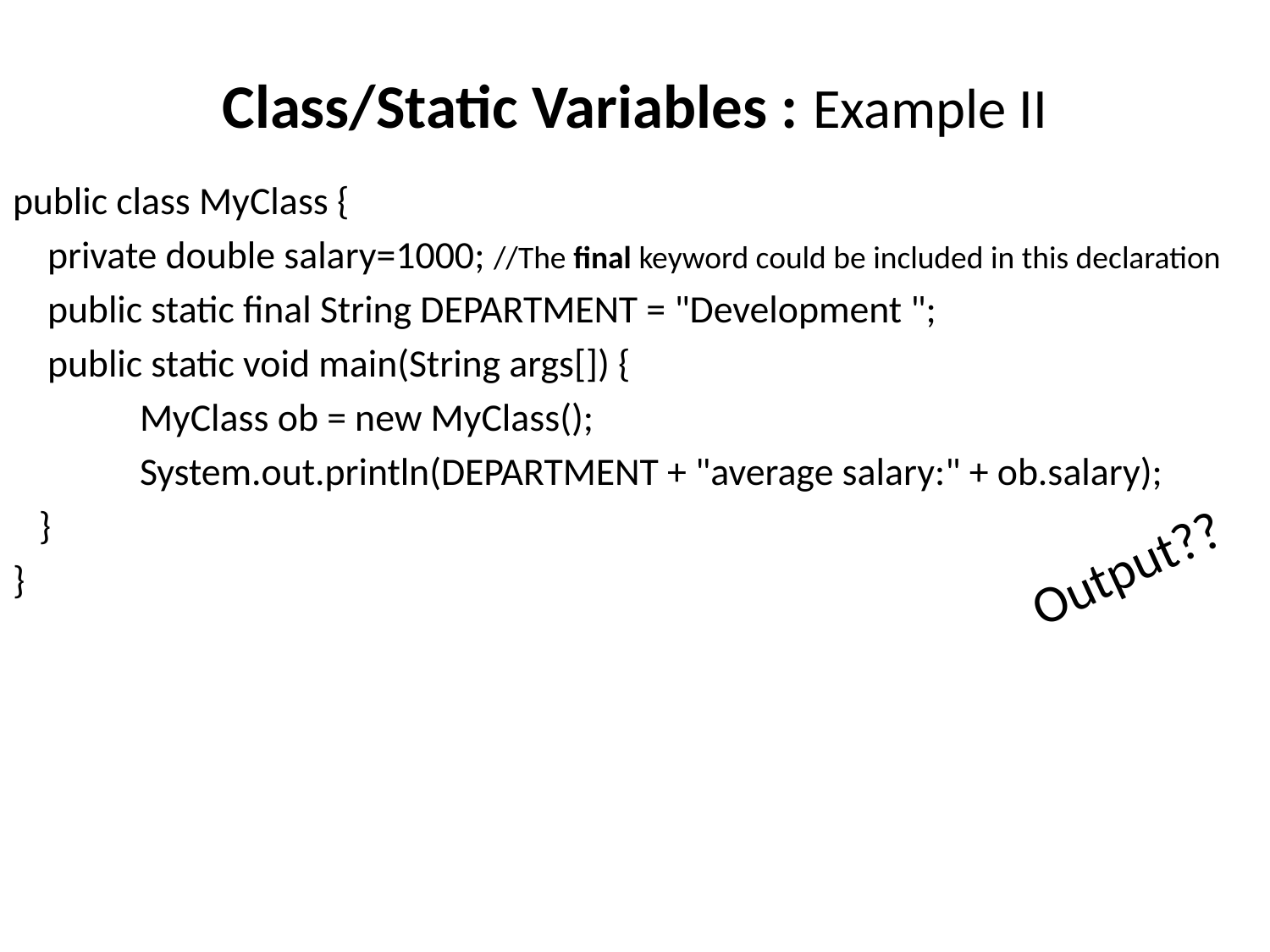

# Class/Static Variables : Example II
public class MyClass {
    private double salary=1000; //The final keyword could be included in this declaration
    public static final String DEPARTMENT = "Development ";
    public static void main(String args[]) {
 	MyClass ob = new MyClass();
      	System.out.println(DEPARTMENT + "average salary:" + ob.salary);
   }
}
Output??